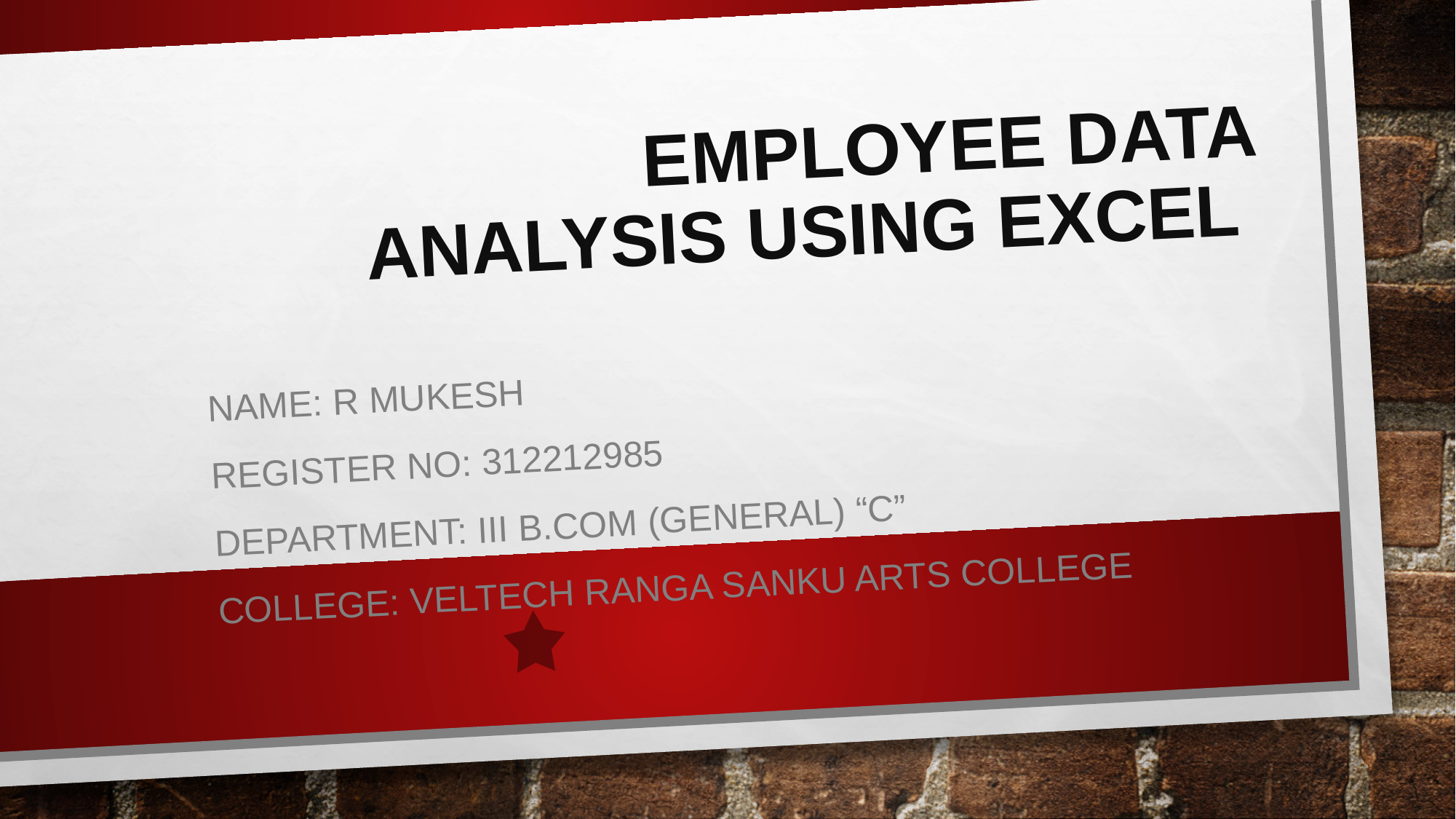

# Employee Data Analysis using Excel
NAME: R MUKESH
REGISTER NO: 312212985
DEPARTMENT: III B.COM (General) “c”
COLLEGE: VELTECH RANGA SANKU ARTS COLLEGE